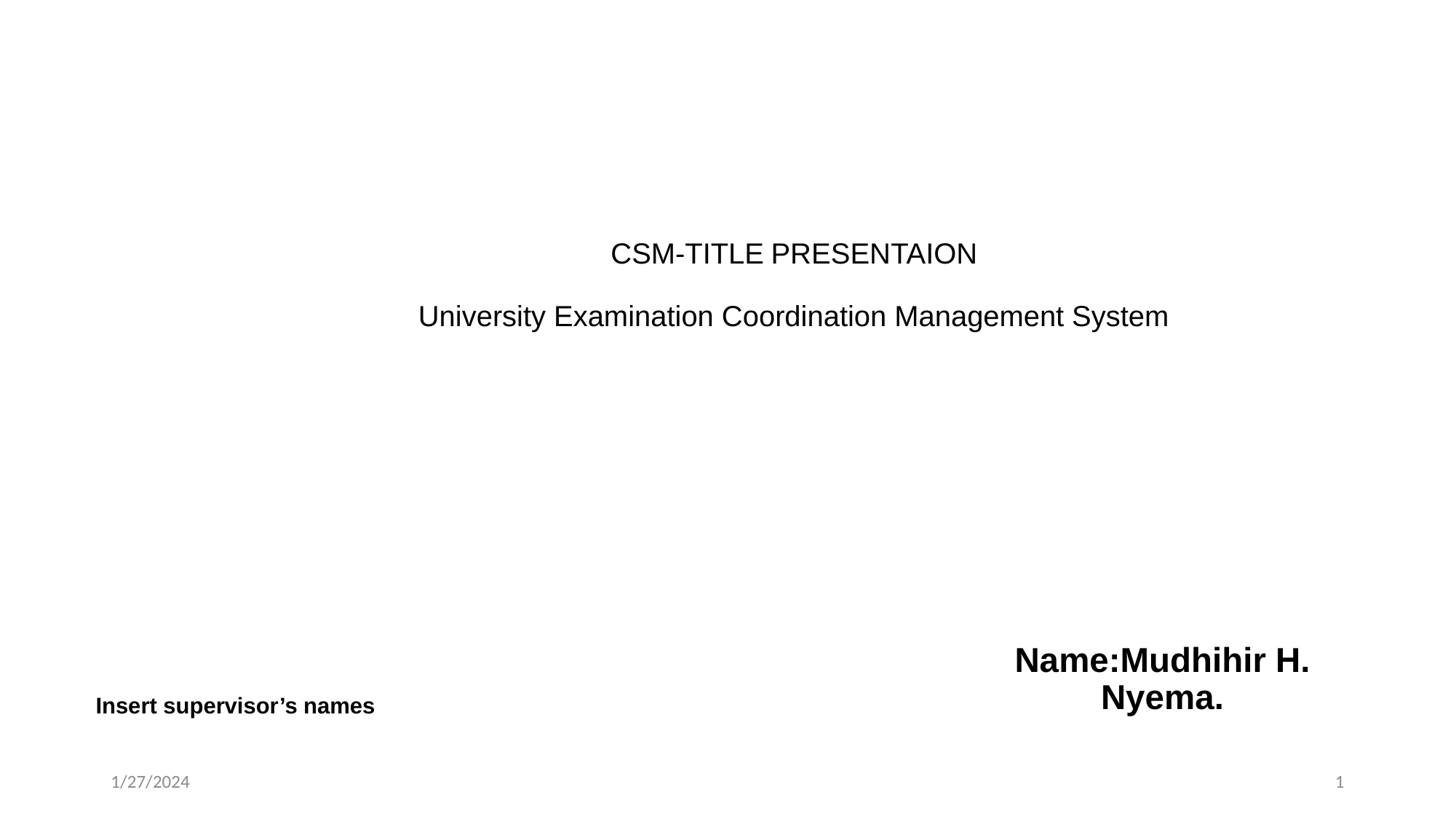

# CSM-TITLE PRESENTAION University Examination Coordination Management System

Name:Mudhihir H. Nyema.

Insert supervisor’s names
1/27/2024

1